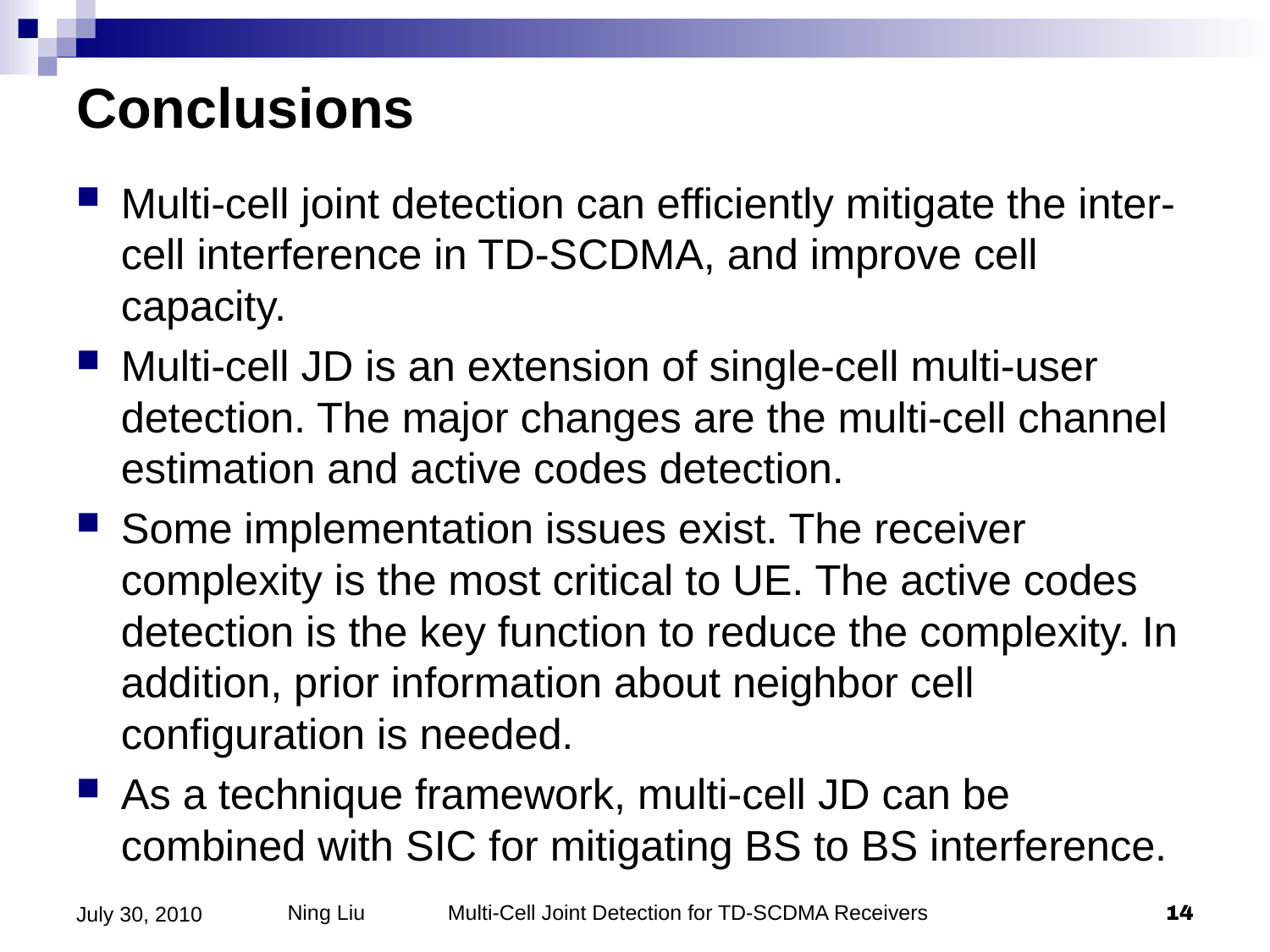

# Conclusions
Multi-cell joint detection can efficiently mitigate the inter-cell interference in TD-SCDMA, and improve cell capacity.
Multi-cell JD is an extension of single-cell multi-user detection. The major changes are the multi-cell channel estimation and active codes detection.
Some implementation issues exist. The receiver complexity is the most critical to UE. The active codes detection is the key function to reduce the complexity. In addition, prior information about neighbor cell configuration is needed.
As a technique framework, multi-cell JD can be combined with SIC for mitigating BS to BS interference.
July 30, 2010
Ning Liu              Multi-Cell Joint Detection for TD-SCDMA Receivers
14